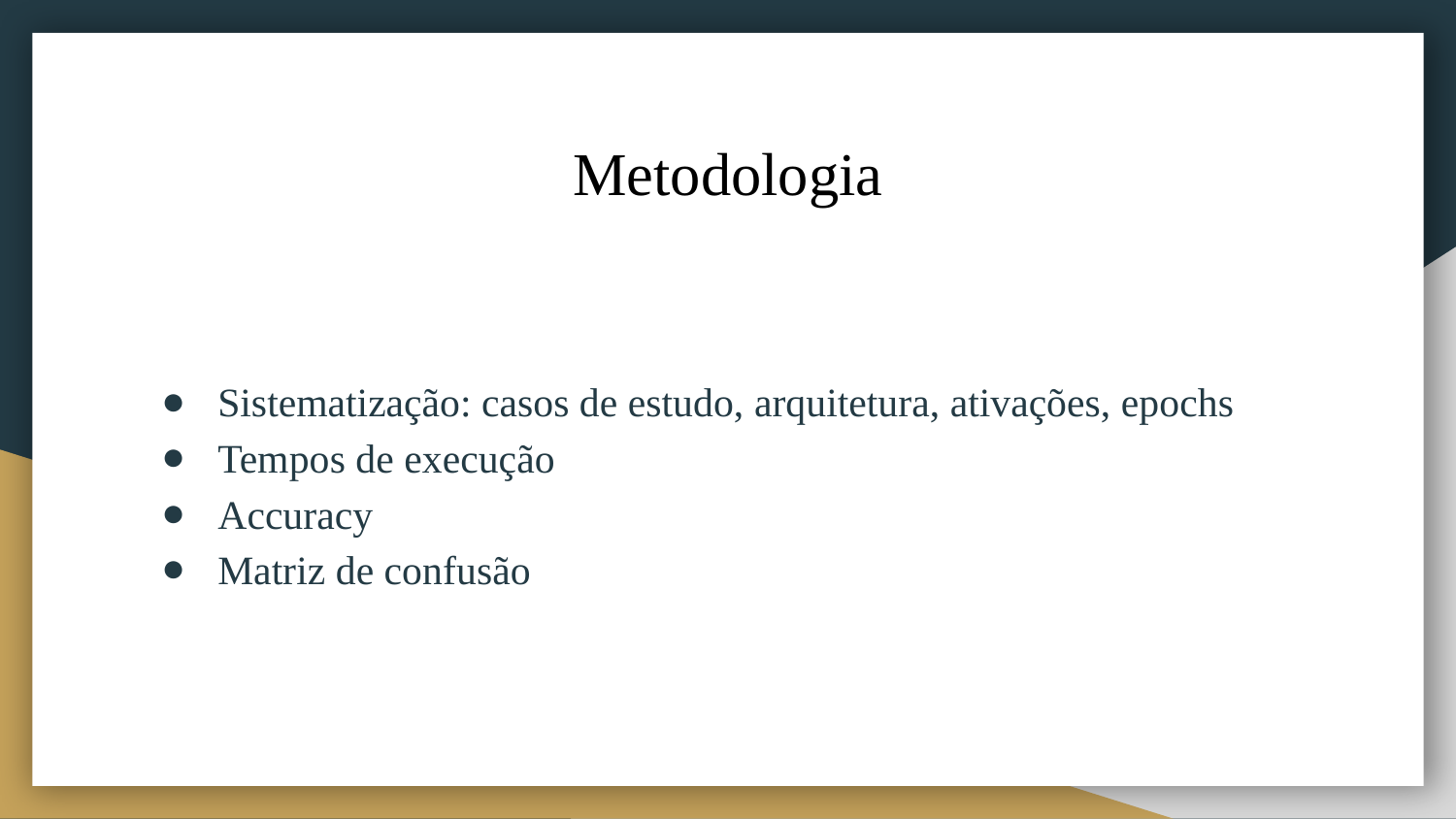

# Metodologia
Sistematização: casos de estudo, arquitetura, ativações, epochs
Tempos de execução
Accuracy
Matriz de confusão